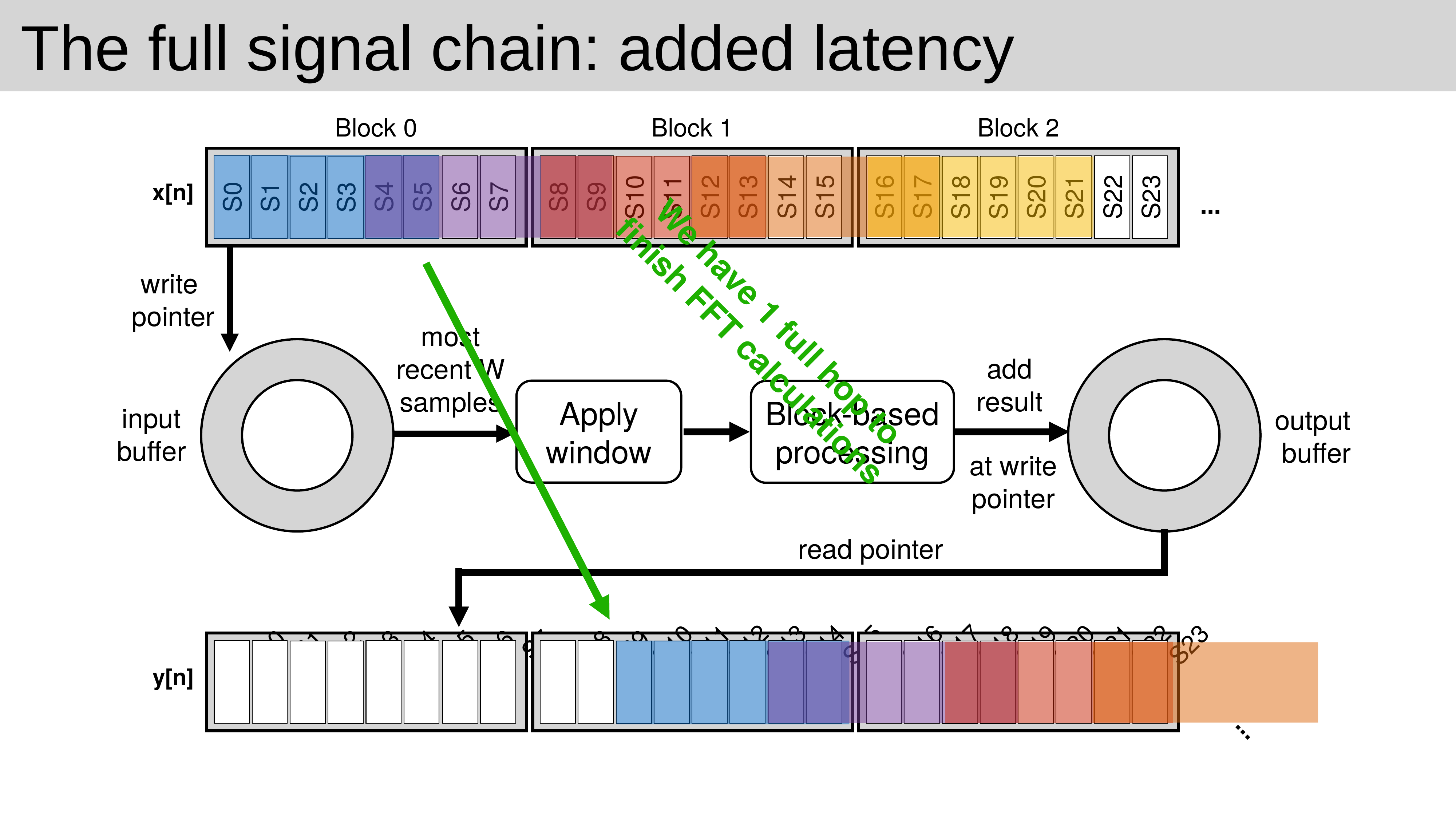

# The full signal chain: added latency
Block 0
Block 1
Block 2

S0
S1
S4
S5
S6
S7
S2
S3

S12
S13
S14
S15
S8
S9
S10
S11

S16
S17
S20
S21
S22
S23
S18
S19
...

x[n]

We have 1 full hop to
finish FFT calculations
write
pointer
most
recent W
samples

add
result

Apply
window
Block-based
processing
input
buffer
output
buffer

at write
pointer

read pointer

S0
S1
S4
S5
S6
S7
S2
S3

S8
S9
S12
S13
S14
S15
S10
S11

S16
S17
S20
S21
S22
S23
S18
S19

...

y[n]